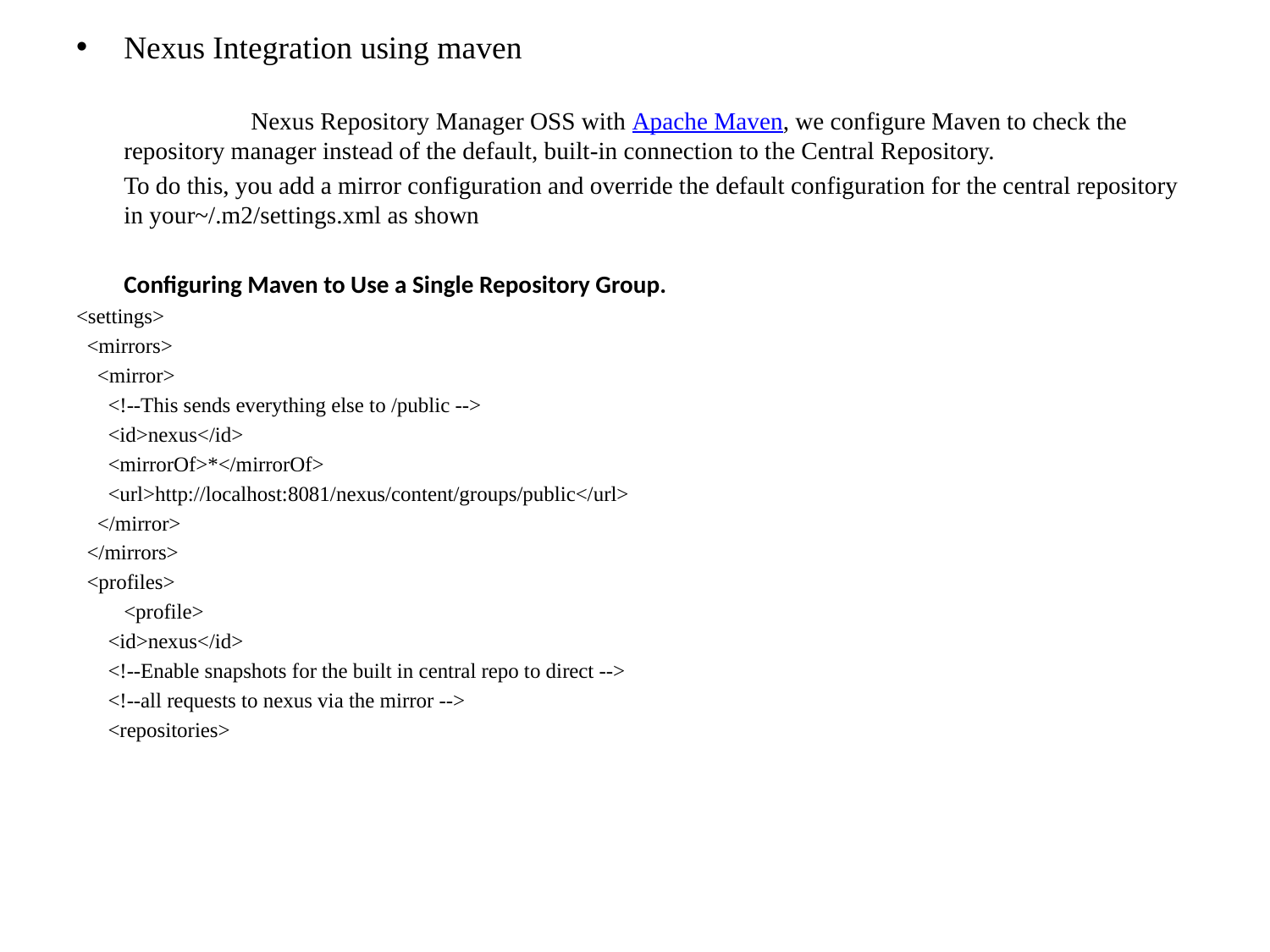

Nexus Integration using maven

		Nexus Repository Manager OSS with Apache Maven, we configure Maven to check the repository manager instead of the default, built-in connection to the Central Repository.
	To do this, you add a mirror configuration and override the default configuration for the central repository in your~/.m2/settings.xml as shown

	Configuring Maven to Use a Single Repository Group.
<settings>
  <mirrors>
    <mirror>
      <!--This sends everything else to /public -->
      <id>nexus</id>
      <mirrorOf>*</mirrorOf>
      <url>http://localhost:8081/nexus/content/groups/public</url>
    </mirror>
  </mirrors>
  <profiles>
	<profile>
      <id>nexus</id>
      <!--Enable snapshots for the built in central repo to direct -->
      <!--all requests to nexus via the mirror -->
      <repositories>